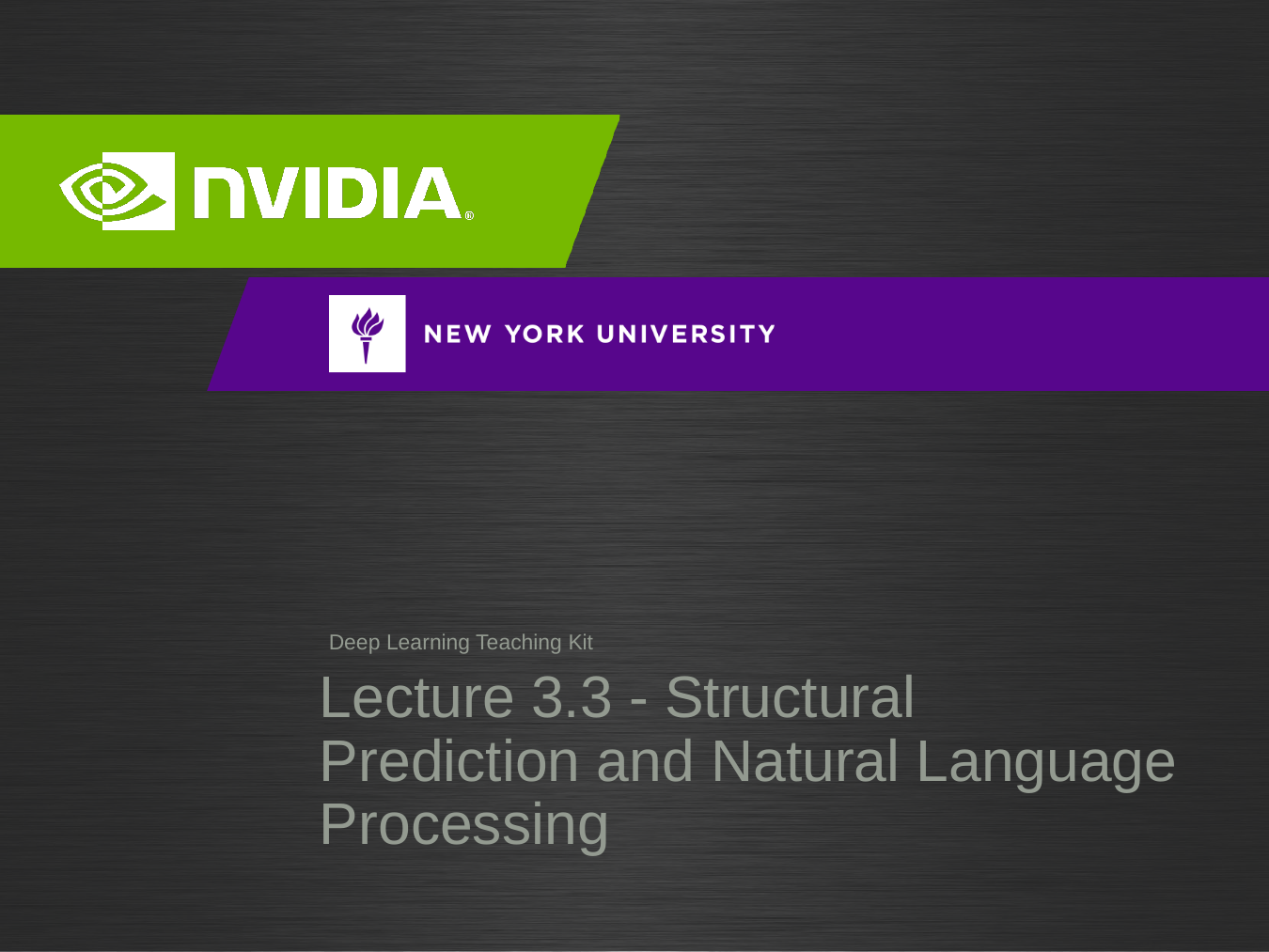

# Lecture 3.3 - Structural Prediction and Natural Language Processing